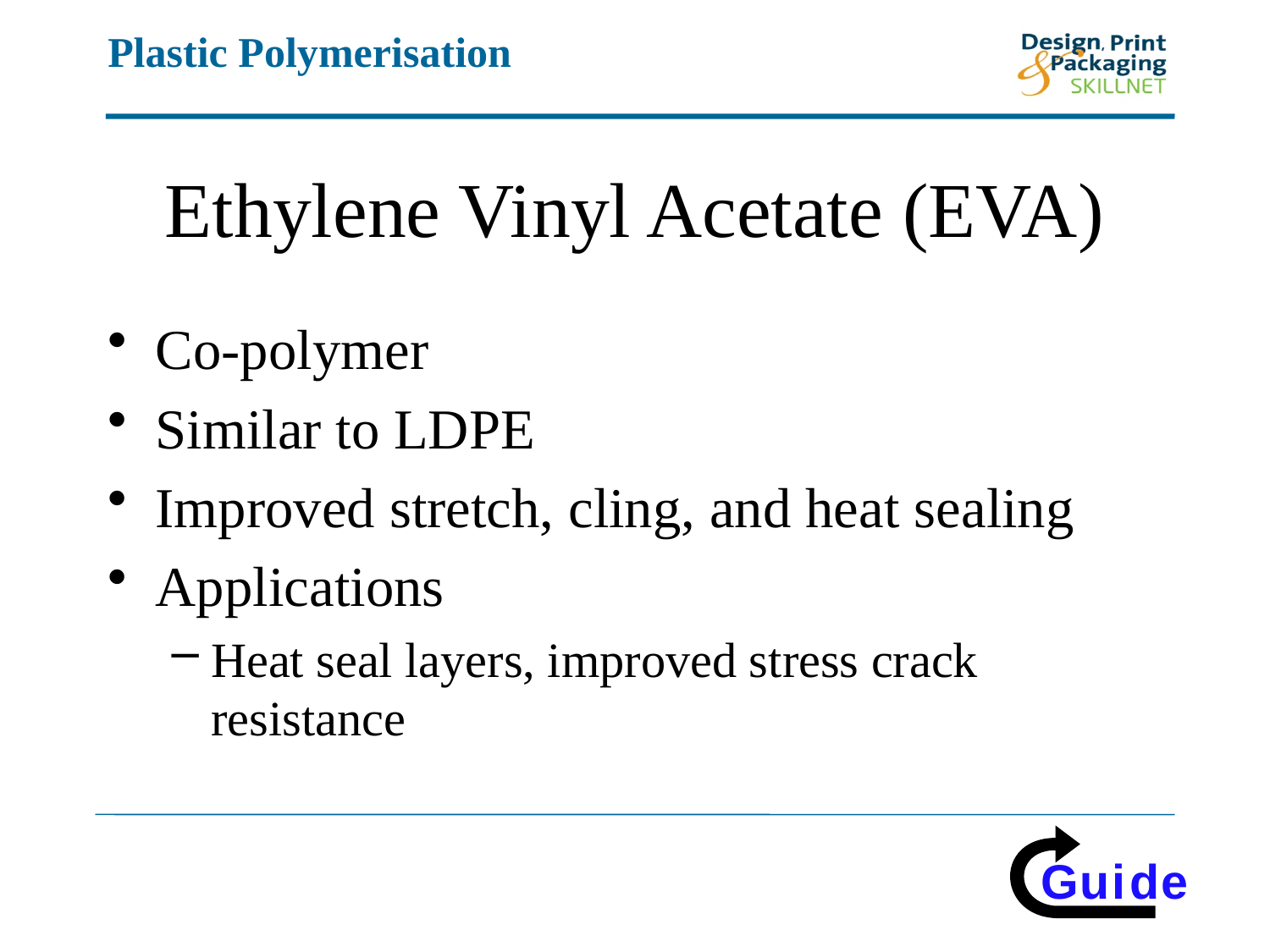

# Ethylene Vinyl Acetate (EVA)
Co-polymer
Similar to LDPE
Improved stretch, cling, and heat sealing
Applications
Heat seal layers, improved stress crack resistance